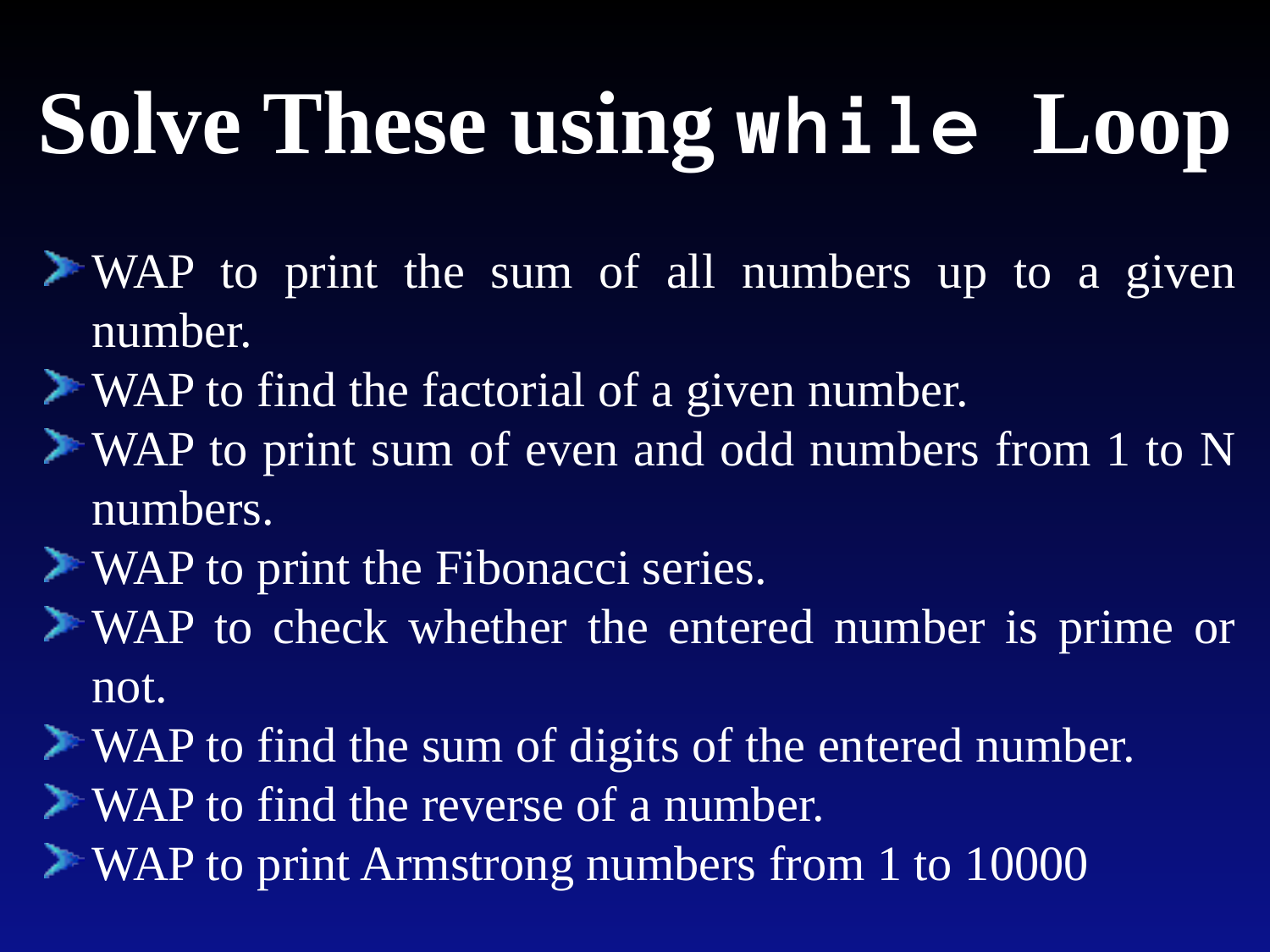

# Solve These using while Loop
WAP to print the sum of all numbers up to a given number.
WAP to find the factorial of a given number.
WAP to print sum of even and odd numbers from 1 to N numbers.
WAP to print the Fibonacci series.
WAP to check whether the entered number is prime or not.
WAP to find the sum of digits of the entered number.
WAP to find the reverse of a number.
WAP to print Armstrong numbers from 1 to 10000